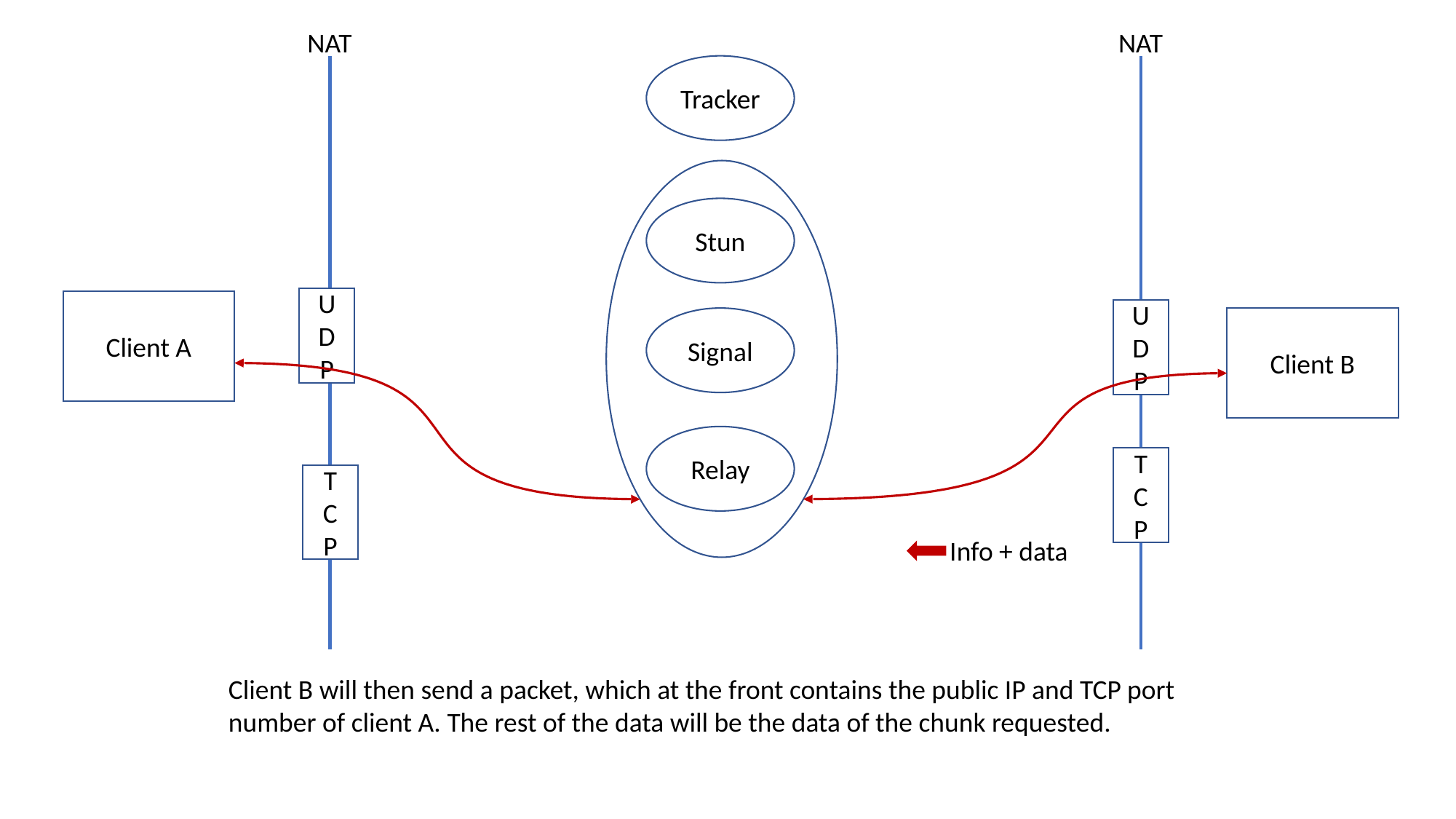

NAT
NAT
Tracker

Stun
UD
P
Client A
UD
P
Signal
Client B
Relay
T
C
P
T
C
P
Info + data

Client B will then send a packet, which at the front contains the public IP and TCP port number of client A. The rest of the data will be the data of the chunk requested.